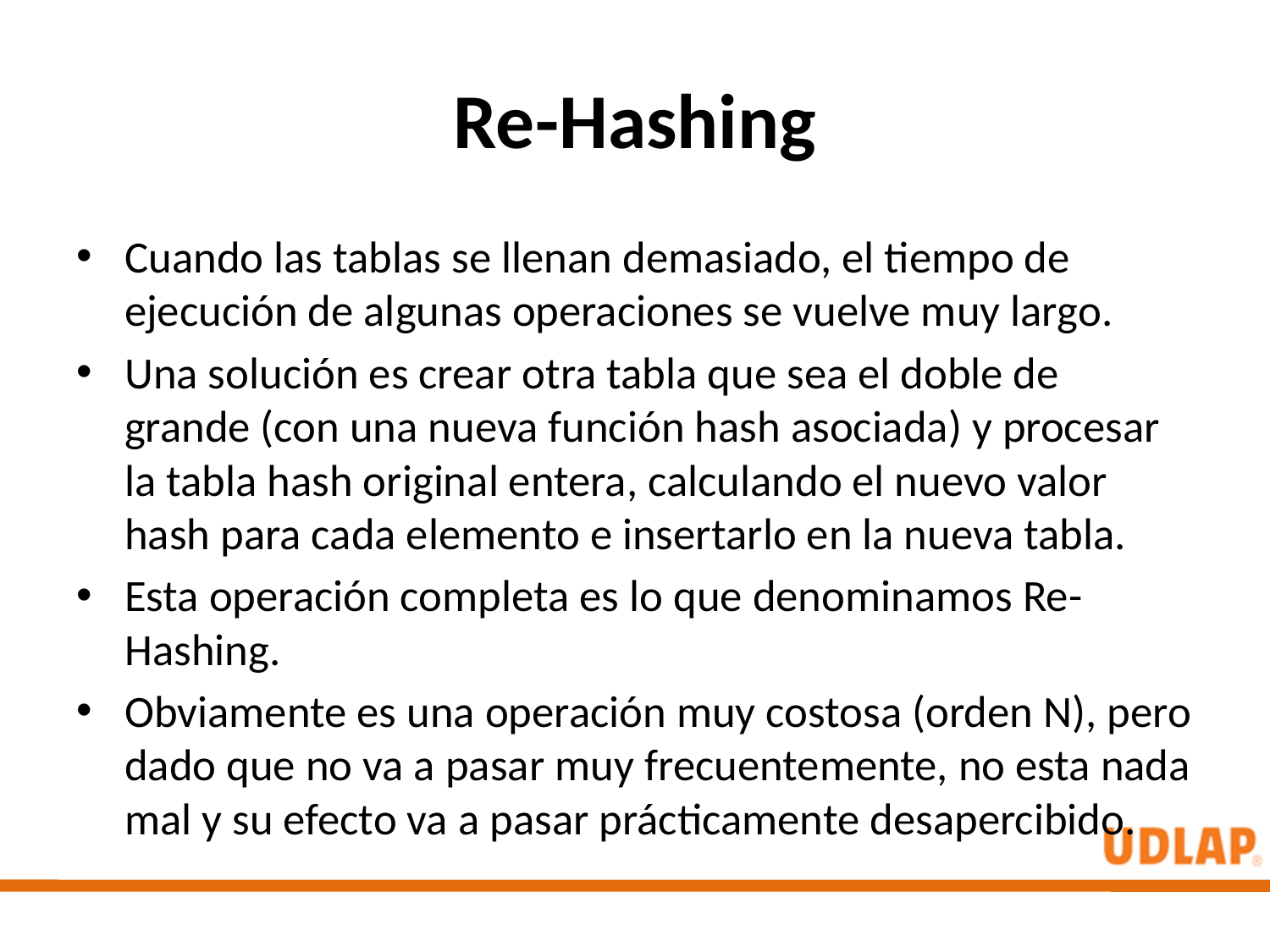

# Re-Hashing
Cuando las tablas se llenan demasiado, el tiempo de ejecución de algunas operaciones se vuelve muy largo.
Una solución es crear otra tabla que sea el doble de grande (con una nueva función hash asociada) y procesar la tabla hash original entera, calculando el nuevo valor hash para cada elemento e insertarlo en la nueva tabla.
Esta operación completa es lo que denominamos Re-Hashing.
Obviamente es una operación muy costosa (orden N), pero dado que no va a pasar muy frecuentemente, no esta nada mal y su efecto va a pasar prácticamente desapercibido.